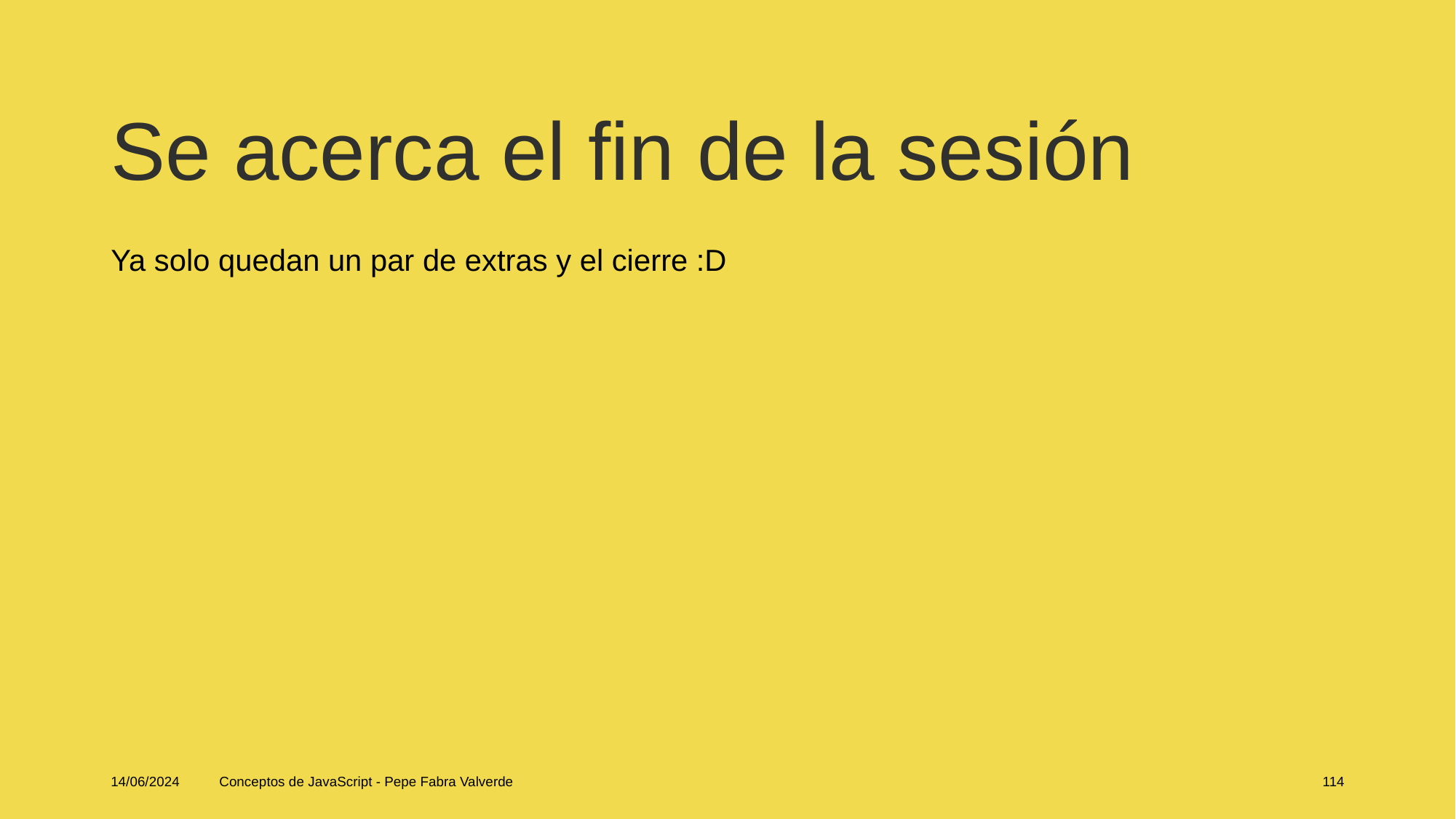

# Se acerca el fin de la sesión
Ya solo quedan un par de extras y el cierre :D
14/06/2024
Conceptos de JavaScript - Pepe Fabra Valverde
114